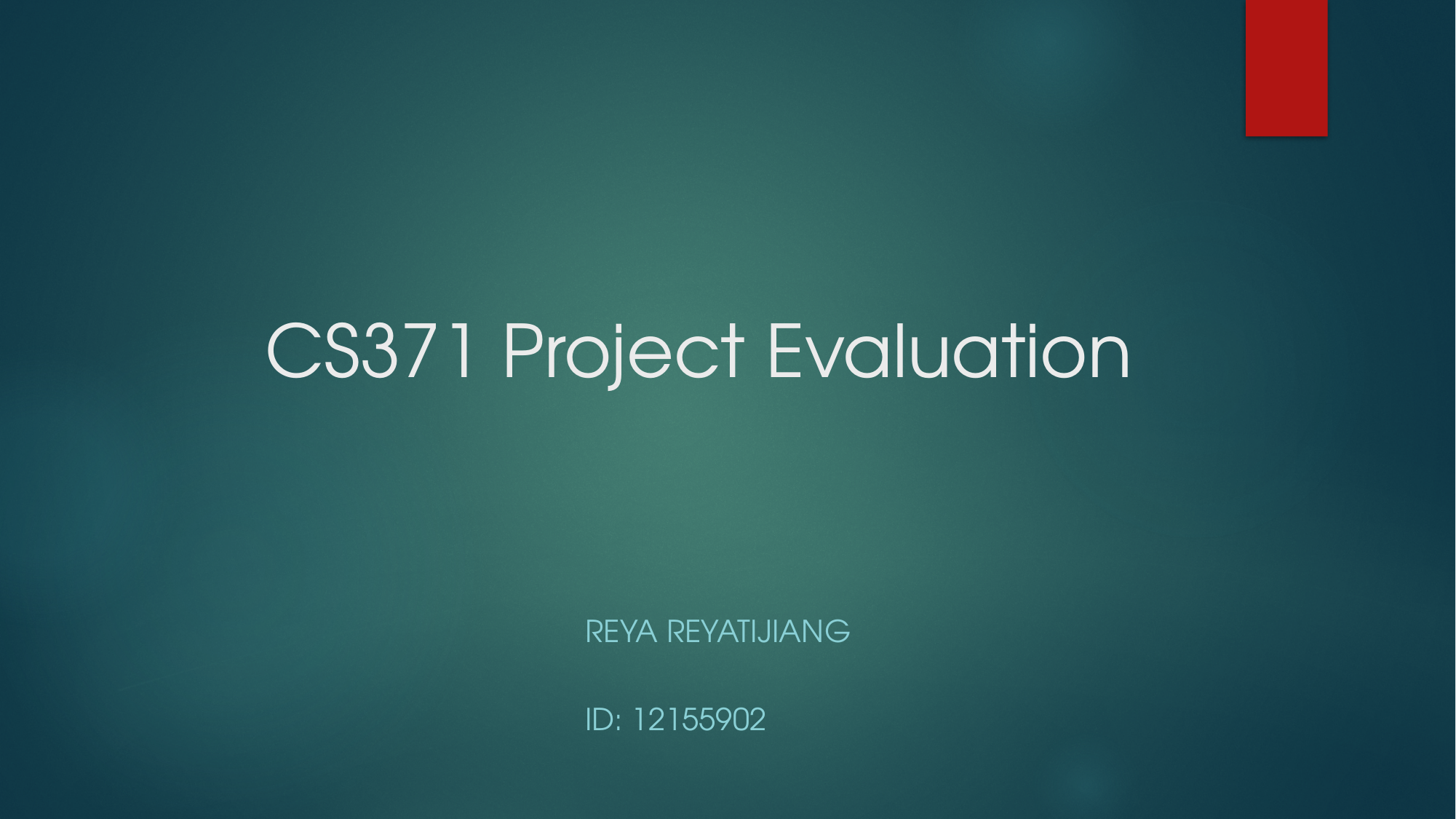

# CS371 Project Evaluation
													Reya Reyatijiang
													ID: 12155902